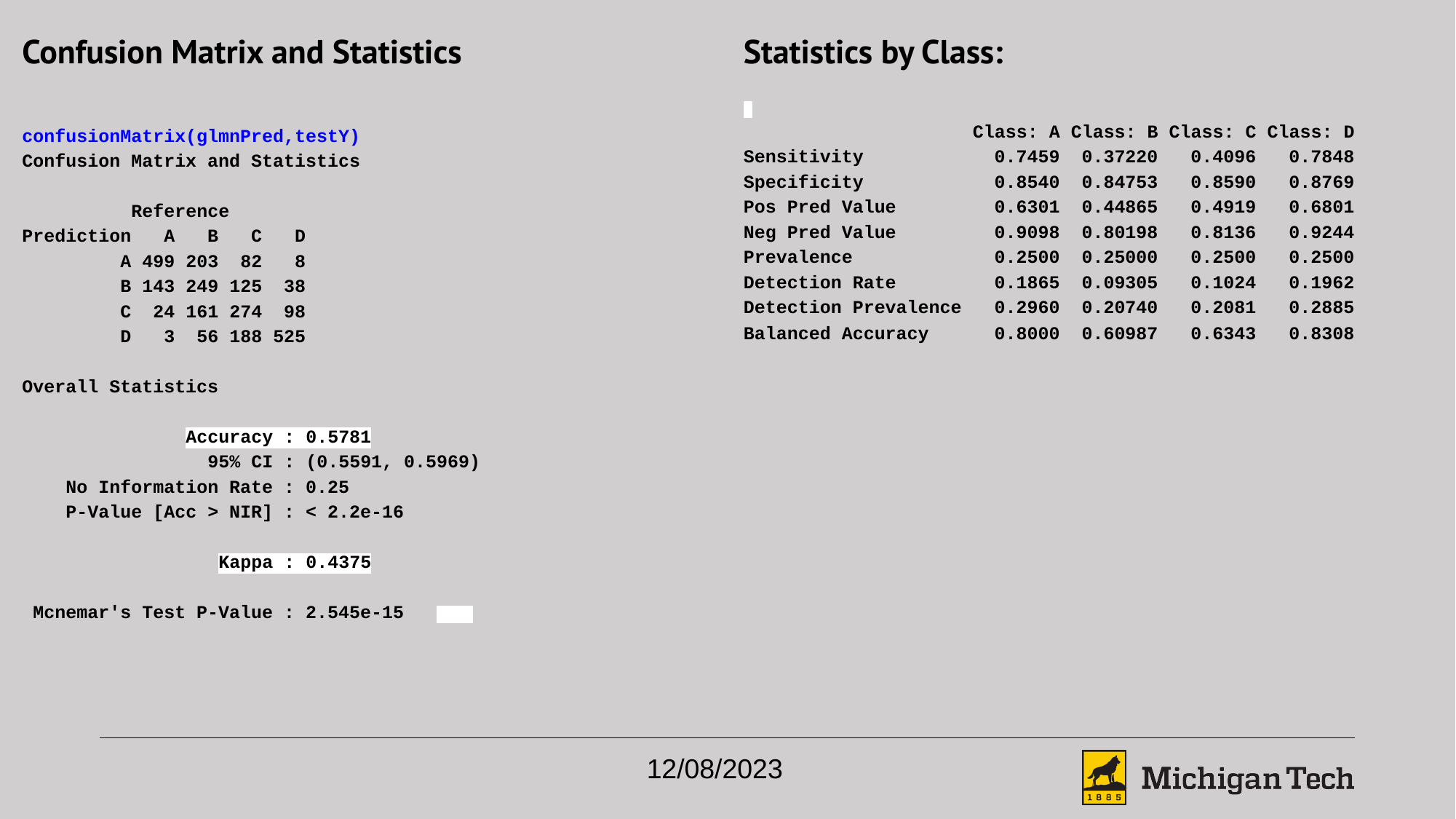

Confusion Matrix and Statistics

confusionMatrix(glmnPred,testY)
Confusion Matrix and Statistics

          Reference
Prediction   A   B   C   D
         A 499 203  82   8
         B 143 249 125  38
         C  24 161 274  98
         D   3  56 188 525

Overall Statistics

               Accuracy : 0.5781
                 95% CI : (0.5591, 0.5969)
    No Information Rate : 0.25
    P-Value [Acc > NIR] : < 2.2e-16

                  Kappa : 0.4375

 Mcnemar's Test P-Value : 2.545e-15

Statistics by Class:

                     Class: A Class: B Class: C Class: D
Sensitivity            0.7459  0.37220   0.4096   0.7848
Specificity            0.8540  0.84753   0.8590   0.8769
Pos Pred Value         0.6301  0.44865   0.4919   0.6801
Neg Pred Value         0.9098  0.80198   0.8136   0.9244
Prevalence             0.2500  0.25000   0.2500   0.2500
Detection Rate         0.1865  0.09305   0.1024   0.1962
Detection Prevalence   0.2960  0.20740   0.2081   0.2885
Balanced Accuracy      0.8000  0.60987   0.6343   0.8308

12/08/2023